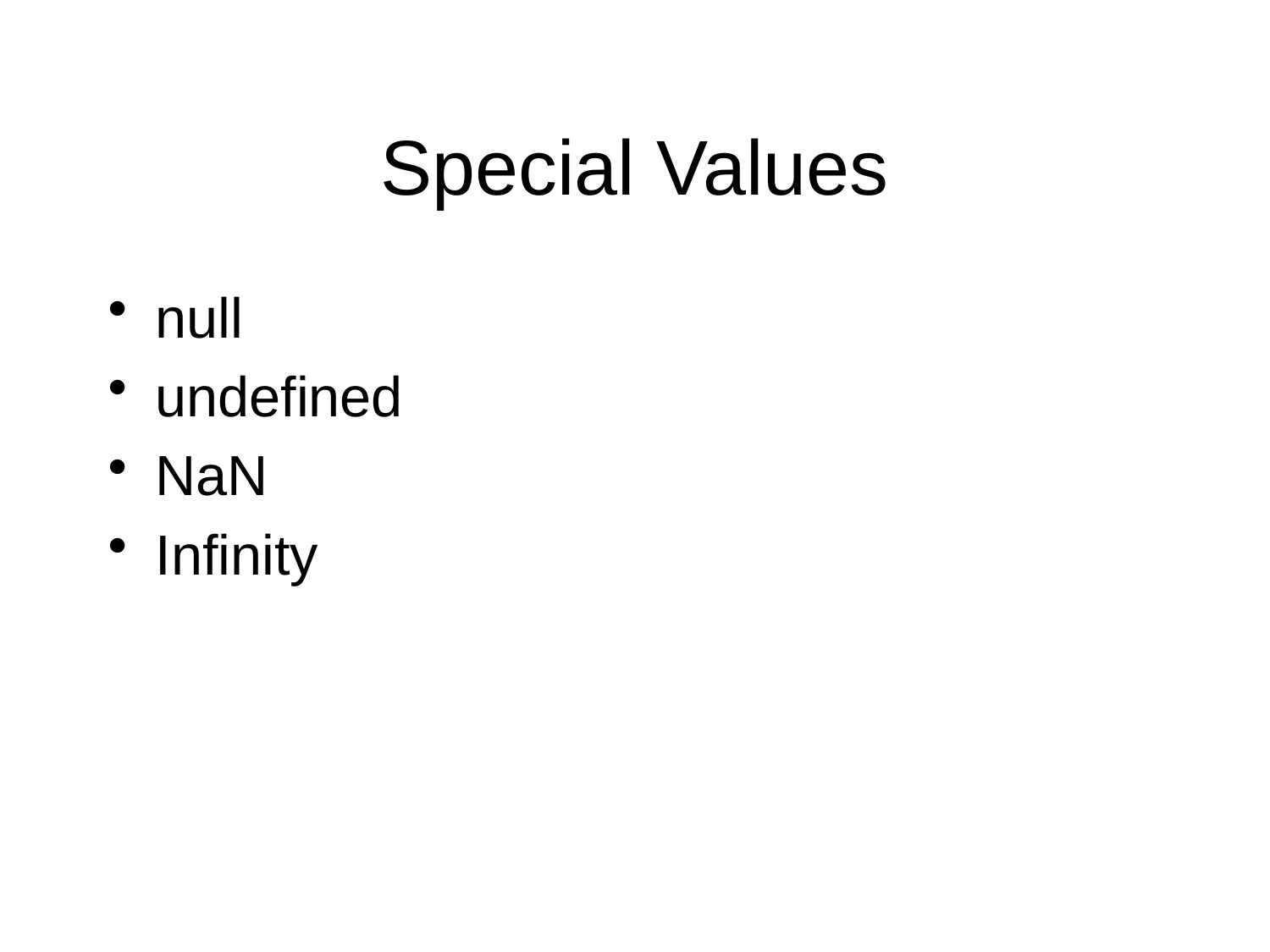

# Special Values
null
undefined
NaN
Infinity